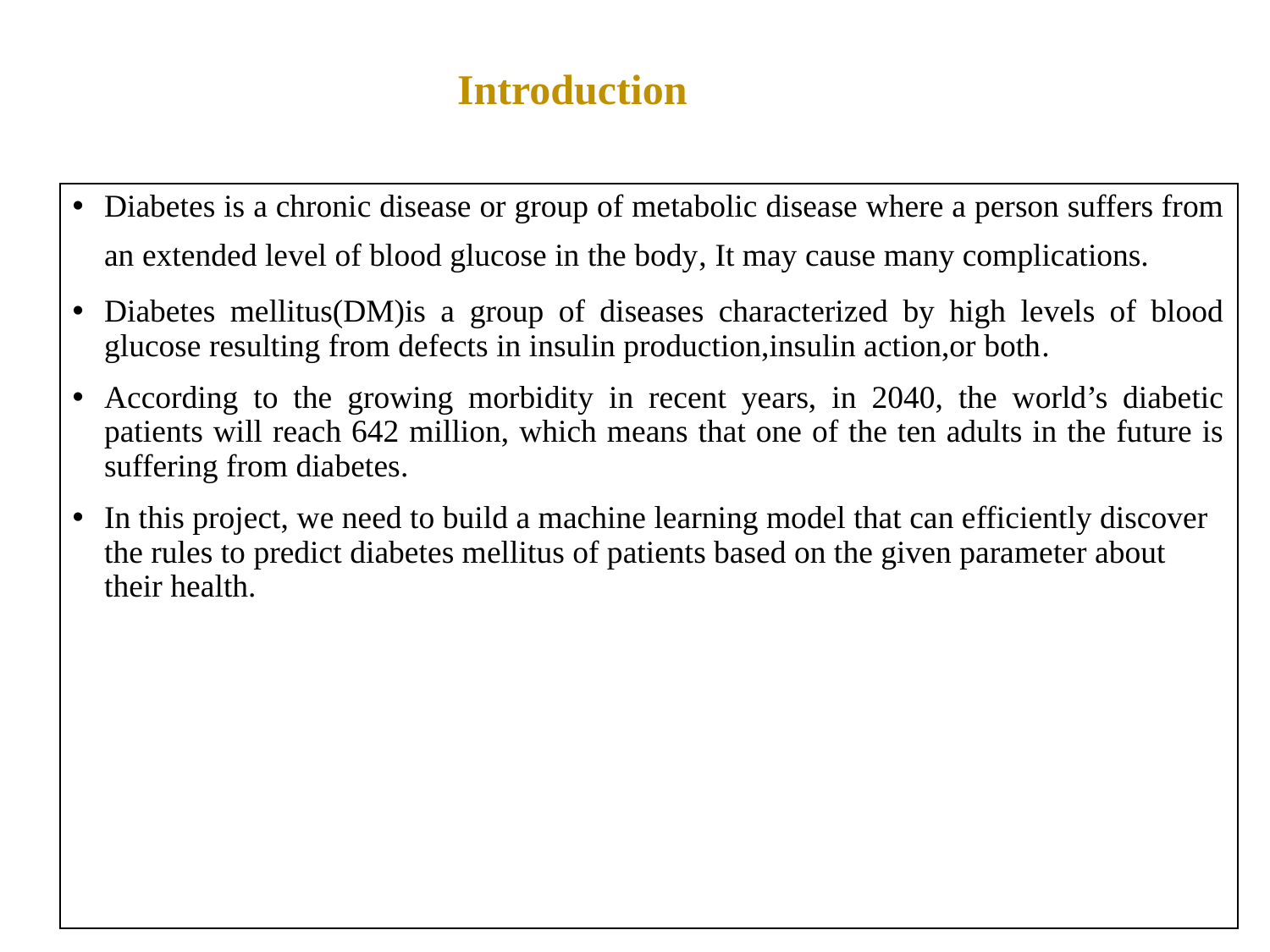

Introduction
Diabetes is a chronic disease or group of metabolic disease where a person suffers from an extended level of blood glucose in the body, It may cause many complications.
Diabetes mellitus(DM)is a group of diseases characterized by high levels of blood glucose resulting from defects in insulin production,insulin action,or both.
According to the growing morbidity in recent years, in 2040, the world’s diabetic patients will reach 642 million, which means that one of the ten adults in the future is suffering from diabetes.
In this project, we need to build a machine learning model that can efficiently discover the rules to predict diabetes mellitus of patients based on the given parameter about their health.